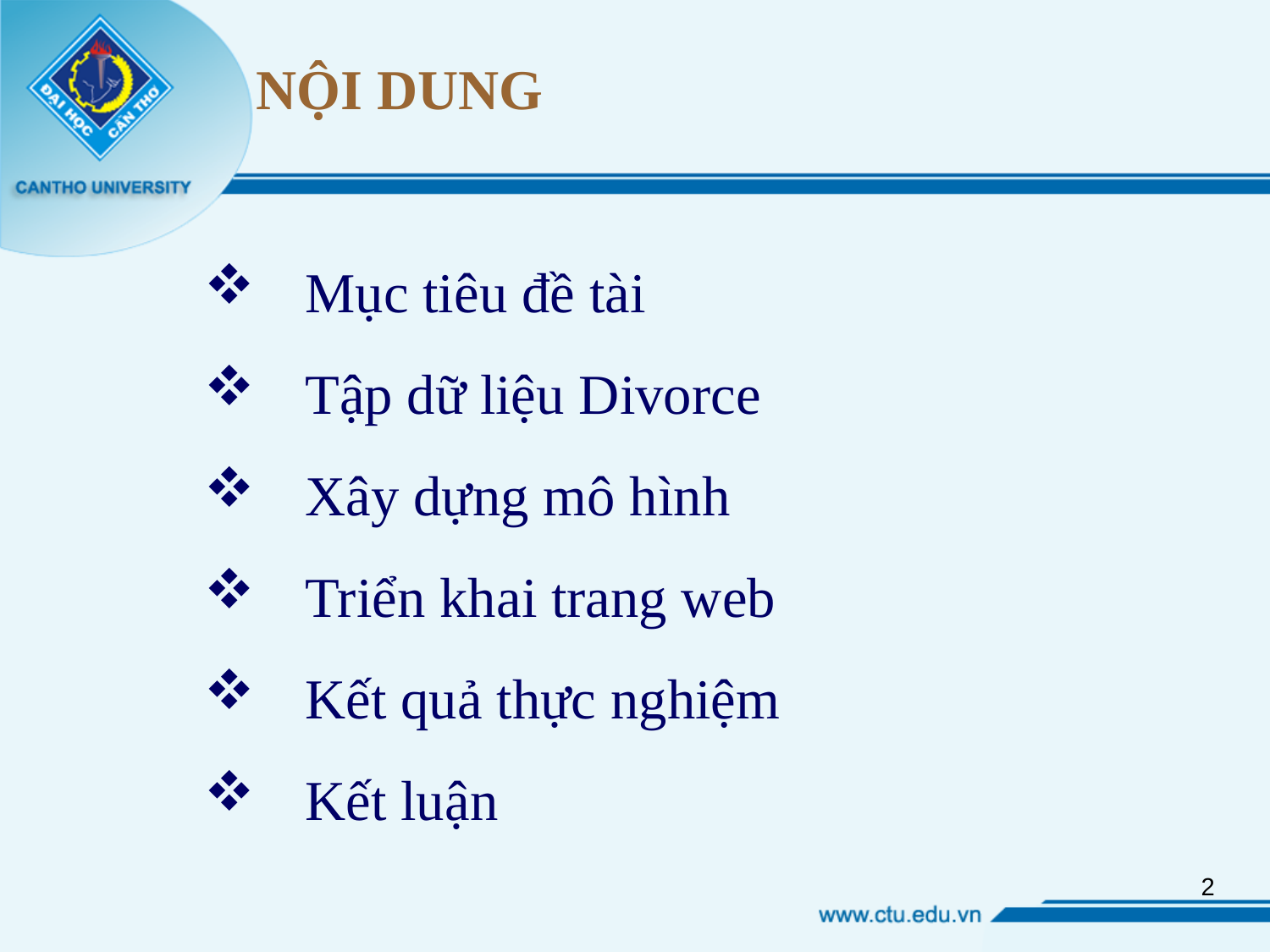

# NỘI DUNG
Mục tiêu đề tài
Tập dữ liệu Divorce
Xây dựng mô hình
Triển khai trang web
Kết quả thực nghiệm
Kết luận
2